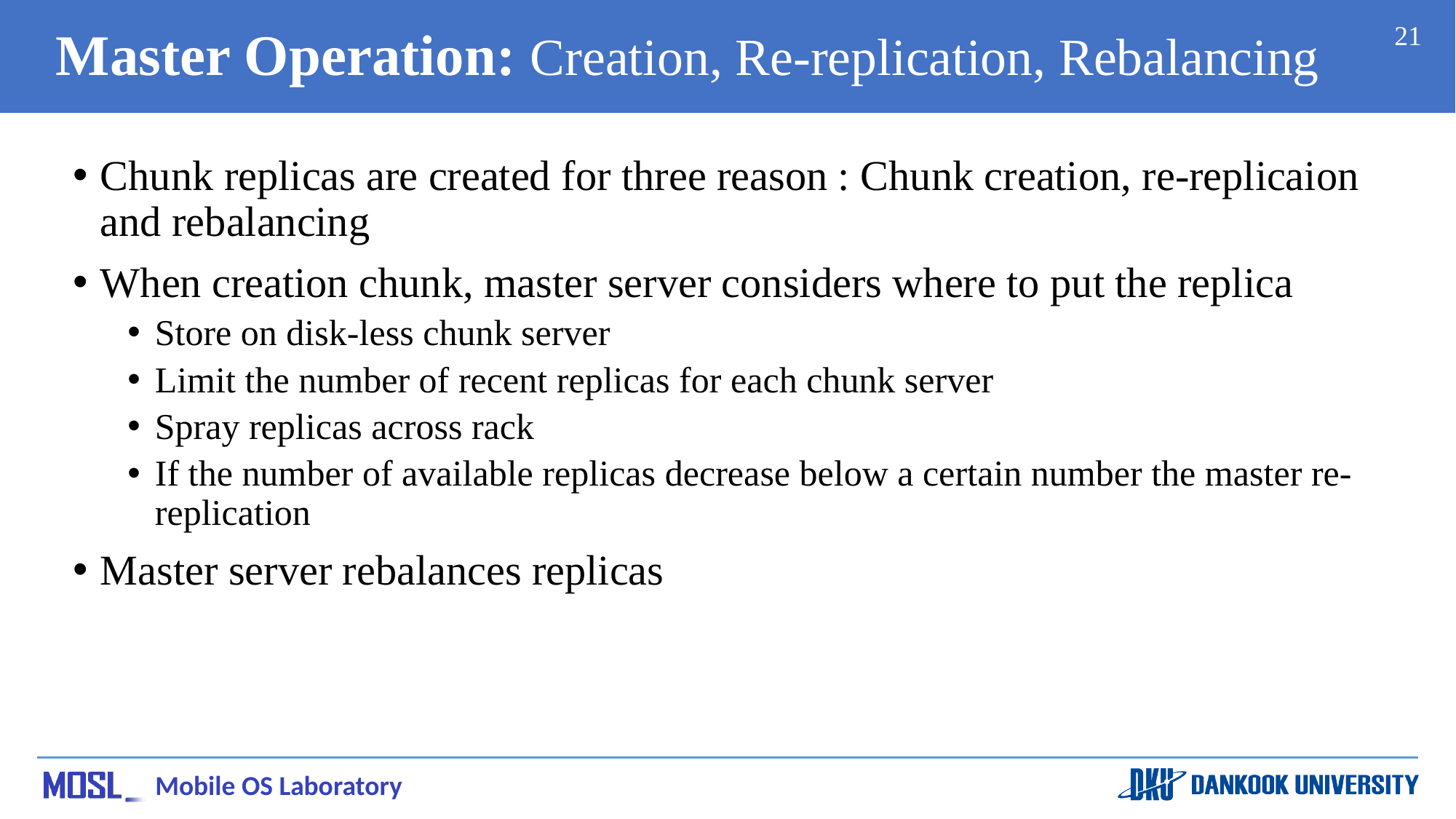

# Master Operation: Creation, Re-replication, Rebalancing
21
Chunk replicas are created for three reason : Chunk creation, re-replicaion and rebalancing
When creation chunk, master server considers where to put the replica
Store on disk-less chunk server
Limit the number of recent replicas for each chunk server
Spray replicas across rack
If the number of available replicas decrease below a certain number the master re-replication
Master server rebalances replicas